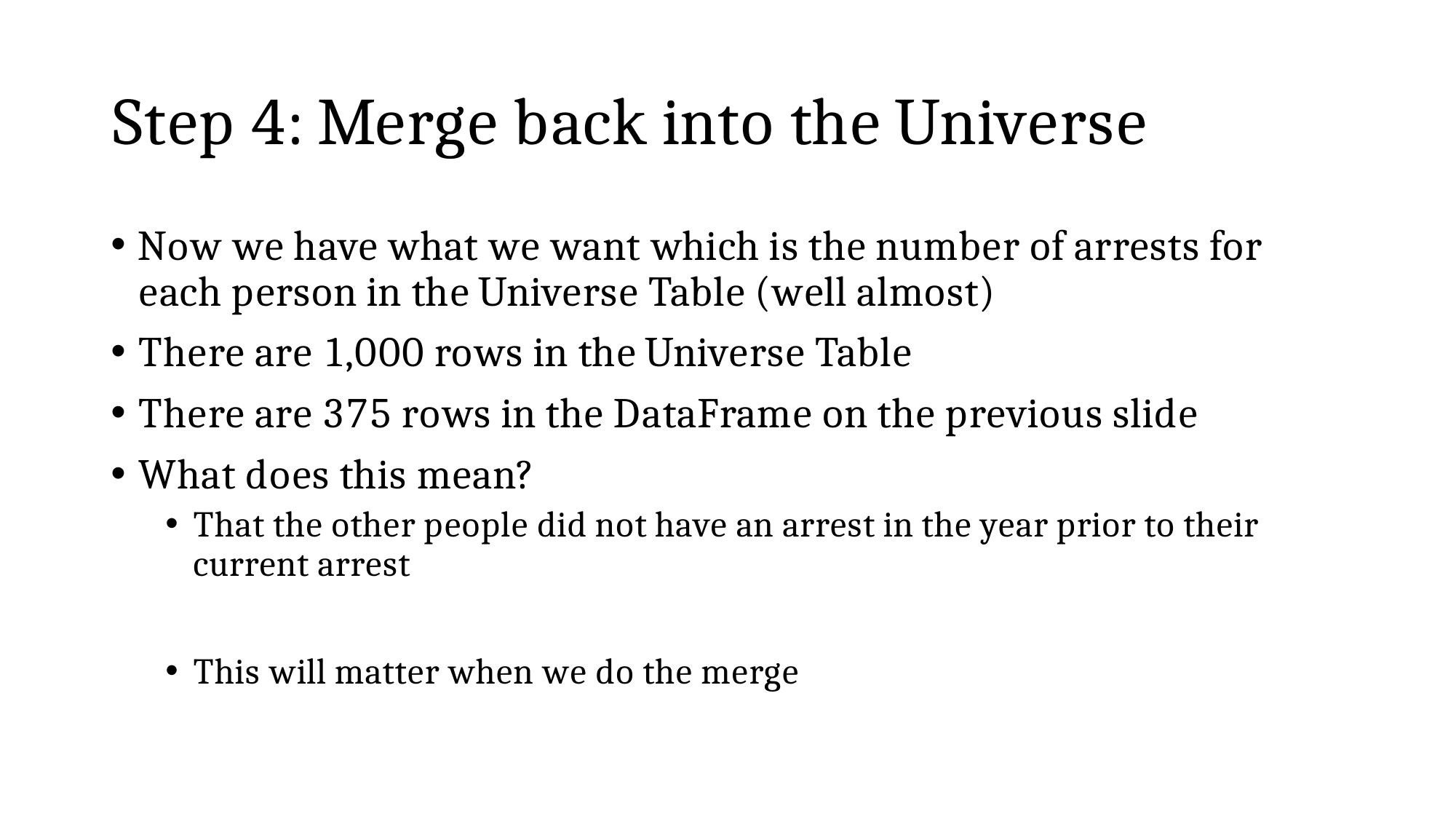

# Step 4: Merge back into the Universe
Now we have what we want which is the number of arrests for each person in the Universe Table (well almost)
There are 1,000 rows in the Universe Table
There are 375 rows in the DataFrame on the previous slide
What does this mean?
That the other people did not have an arrest in the year prior to their current arrest

This will matter when we do the merge